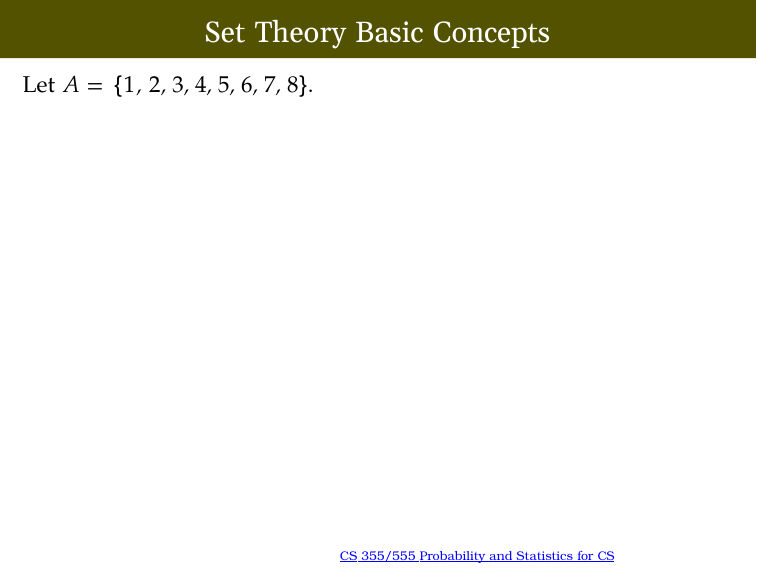

Set Theory Basic Concepts
Let A = {1, 2, 3, 4, 5, 6, 7, 8}.
11/28 14:38
CS 355/555 Probability and Statistics for CS